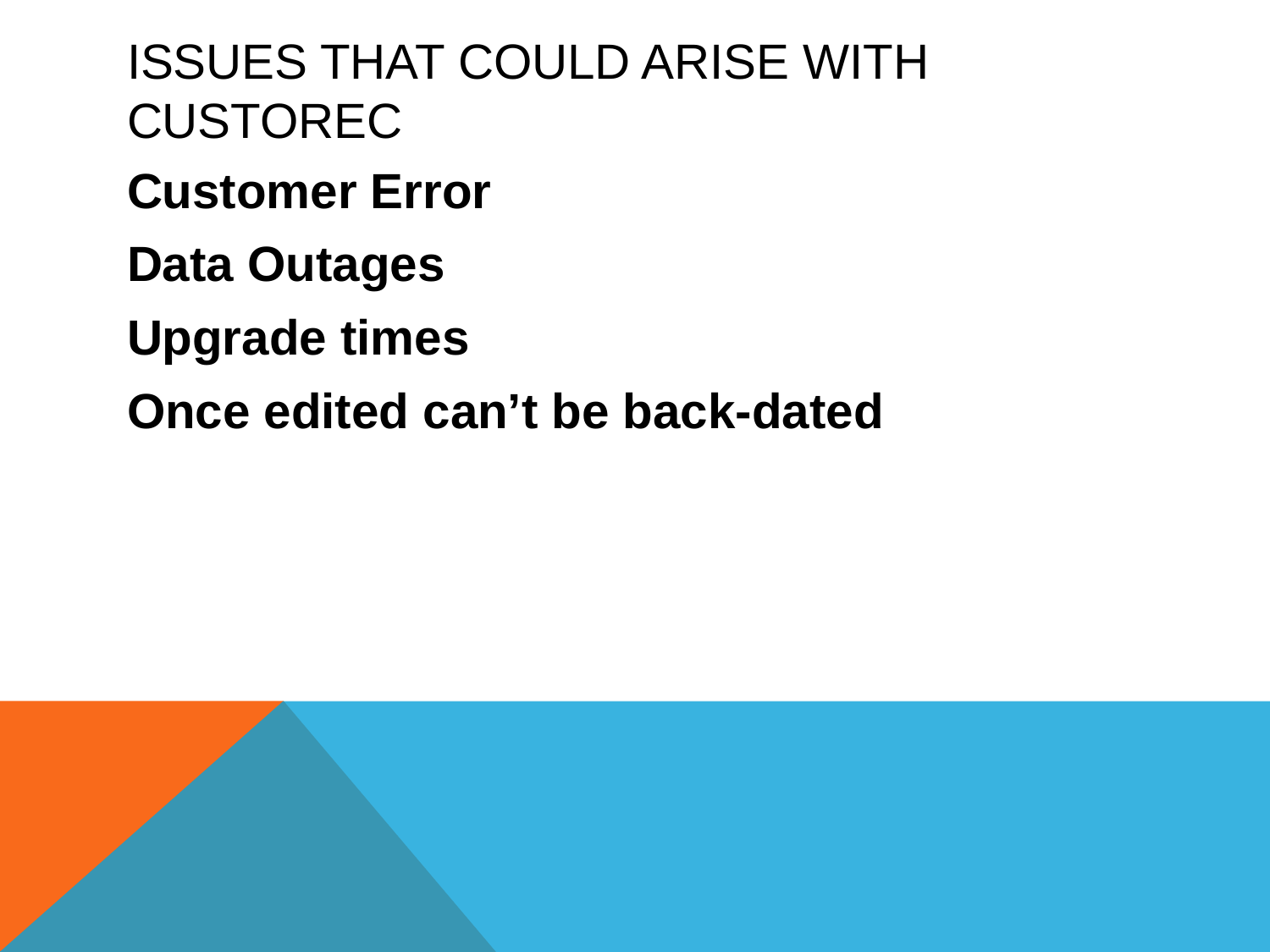

# ISSUES that Could Arise with CuSToReC
Customer Error
Data Outages
Upgrade times
Once edited can’t be back-dated